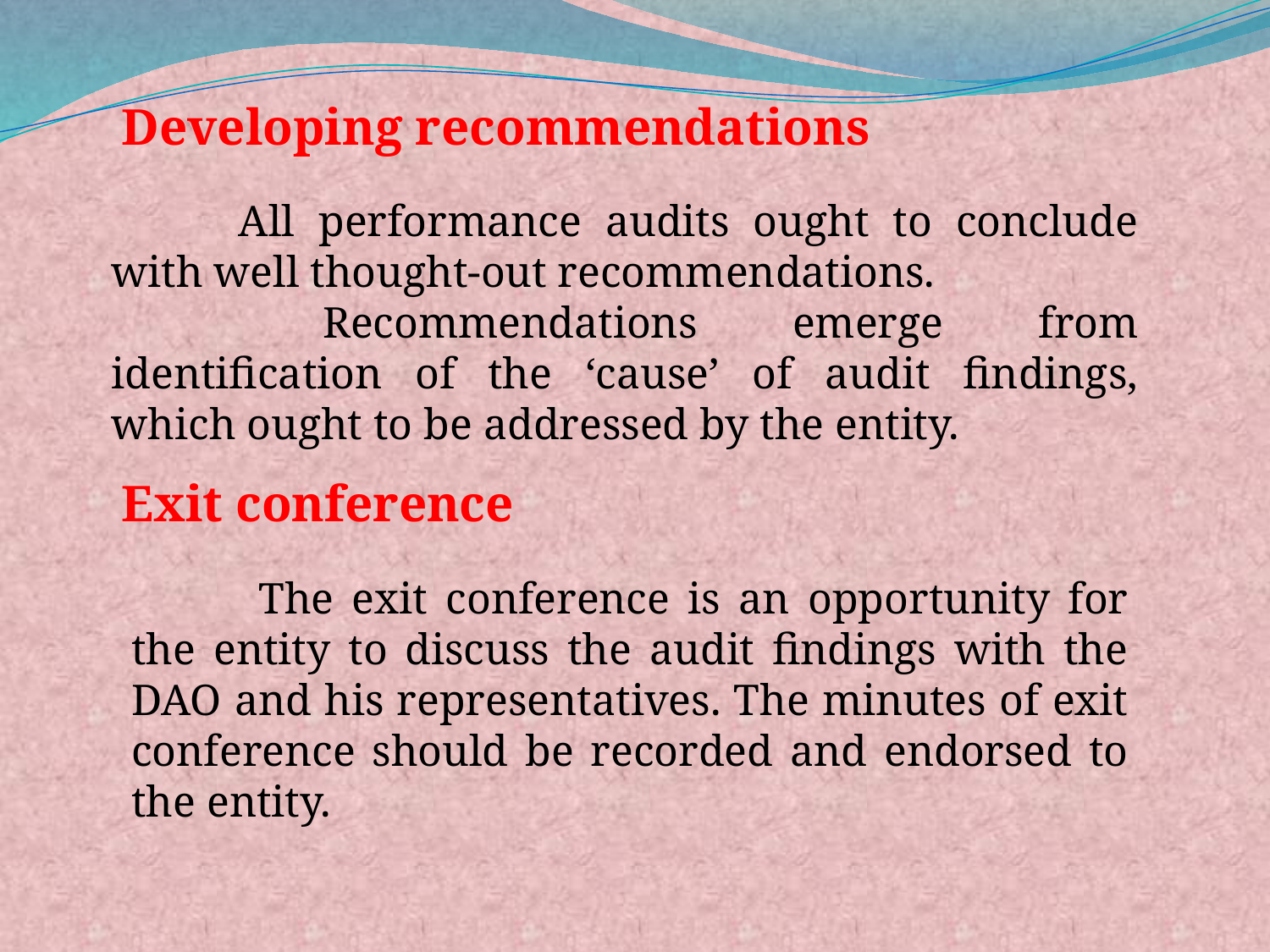

Developing recommendations
	All performance audits ought to conclude with well thought-out recommendations.
 	Recommendations emerge from identification of the ‘cause’ of audit findings, which ought to be addressed by the entity.
Exit conference
	The exit conference is an opportunity for the entity to discuss the audit findings with the DAO and his representatives. The minutes of exit conference should be recorded and endorsed to the entity.